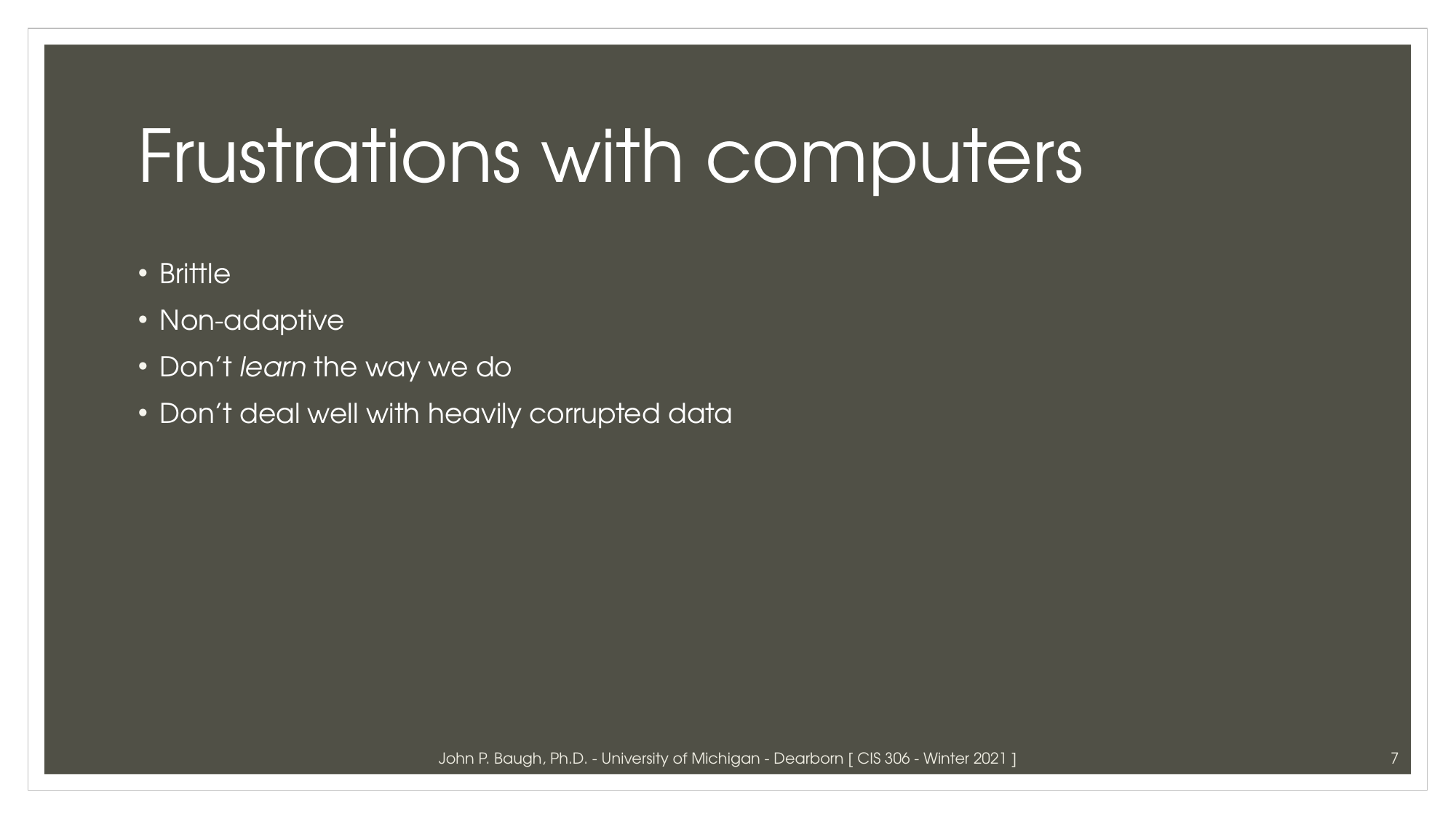

# Frustrations with computers
Brittle
Non-adaptive
Don’t learn the way we do
Don’t deal well with heavily corrupted data

John P. Baugh, Ph.D. - University of Michigan - Dearborn [ CIS 306 - Winter 2021 ]
7